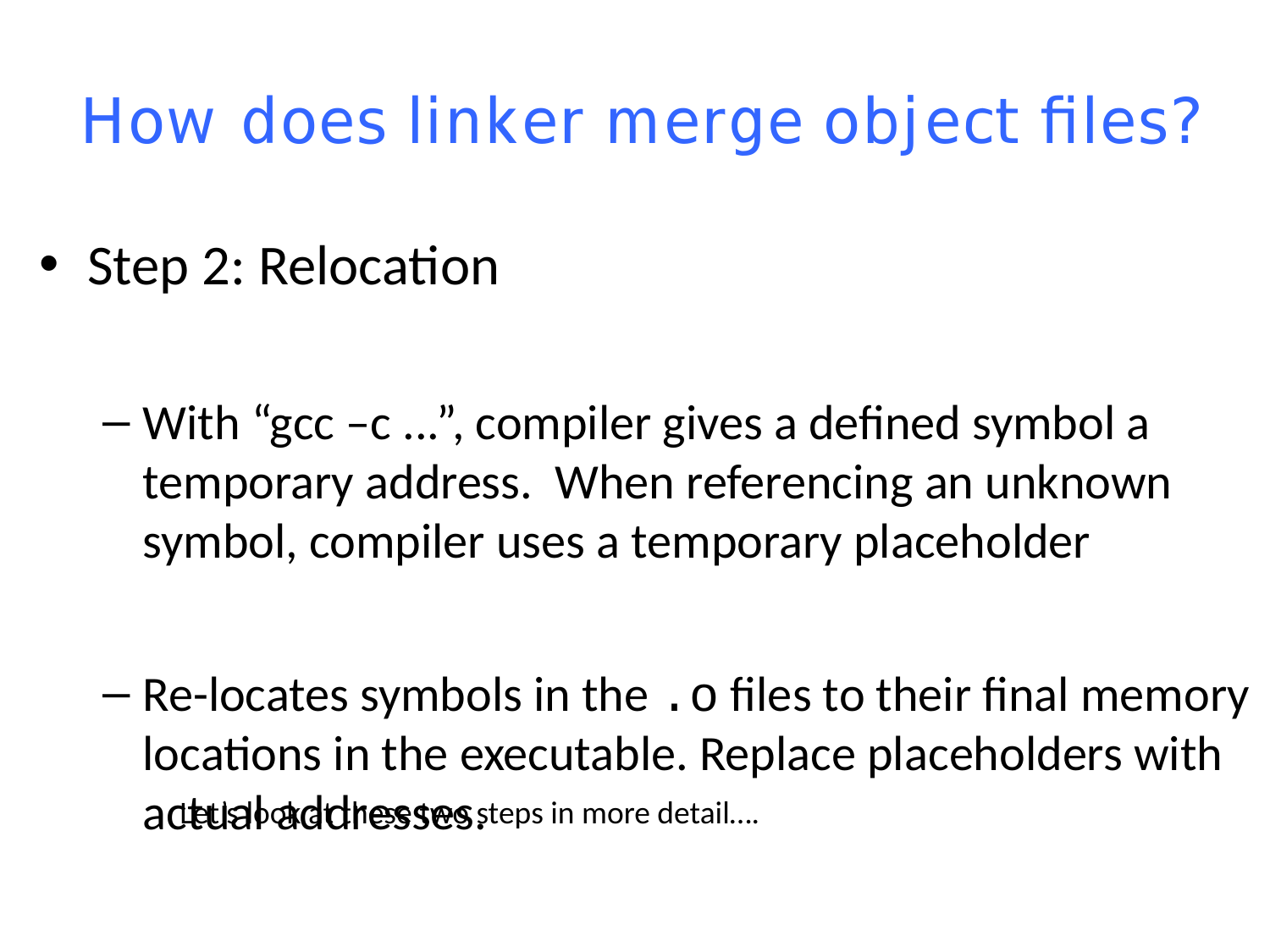

# How does linker merge object files?
Step 2: Relocation

With “gcc –c ...”, compiler gives a defined symbol a temporary address.  When referencing an unknown symbol, compiler uses a temporary placeholder

Re-locates symbols in the .o files to their final memory locations in the executable. Replace placeholders with actual addresses.
Let’s look at these two steps in more detail….